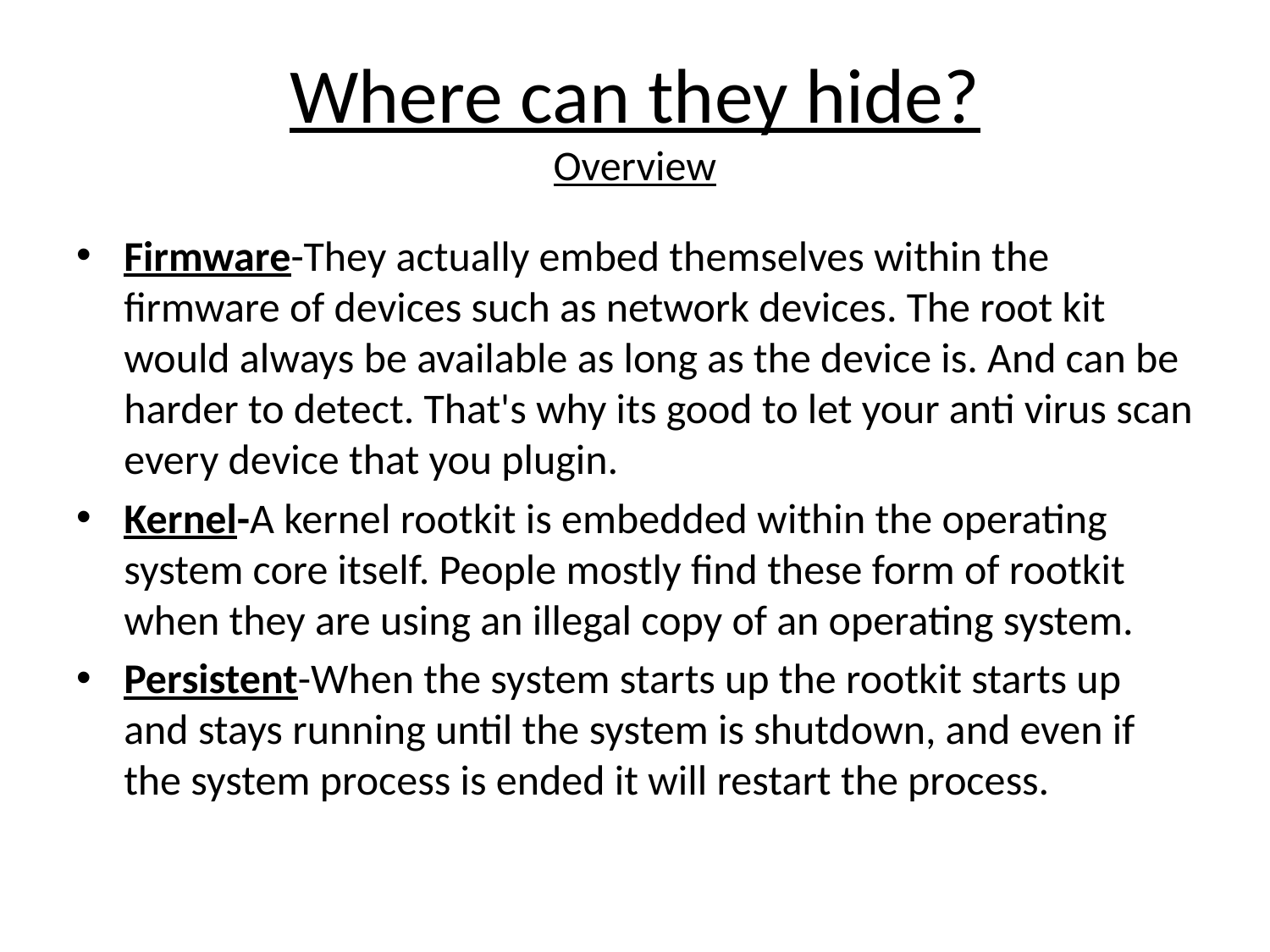

# Where can they hide? Overview
Firmware-They actually embed themselves within the firmware of devices such as network devices. The root kit would always be available as long as the device is. And can be harder to detect. That's why its good to let your anti virus scan every device that you plugin.
Kernel-A kernel rootkit is embedded within the operating system core itself. People mostly find these form of rootkit when they are using an illegal copy of an operating system.
Persistent-When the system starts up the rootkit starts up and stays running until the system is shutdown, and even if the system process is ended it will restart the process.